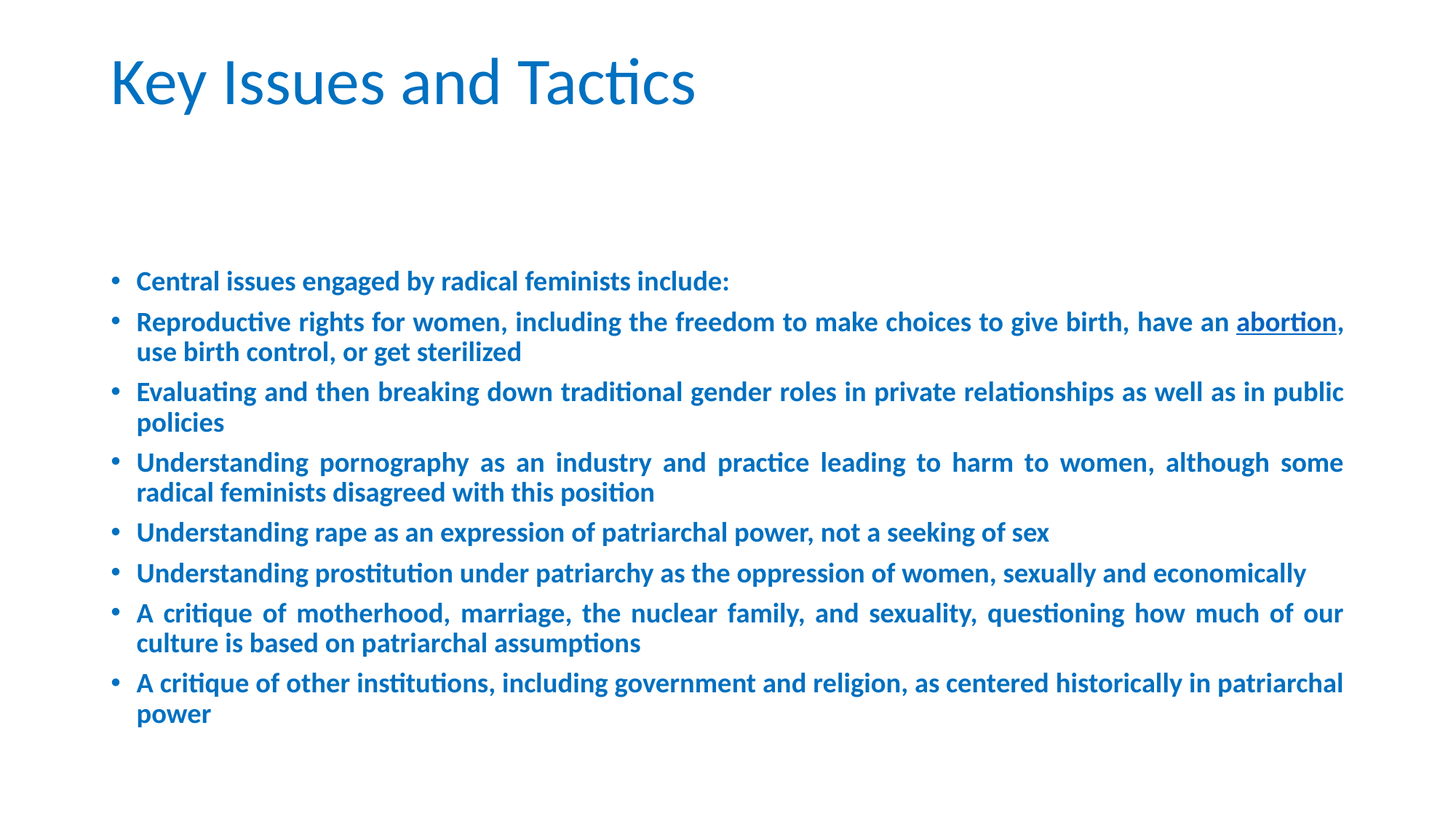

# Key Issues and Tactics

Central issues engaged by radical feminists include:
Reproductive rights for women, including the freedom to make choices to give birth, have an abortion, use birth control, or get sterilized
Evaluating and then breaking down traditional gender roles in private relationships as well as in public policies
Understanding pornography as an industry and practice leading to harm to women, although some radical feminists disagreed with this position
Understanding rape as an expression of patriarchal power, not a seeking of sex
Understanding prostitution under patriarchy as the oppression of women, sexually and economically
A critique of motherhood, marriage, the nuclear family, and sexuality, questioning how much of our culture is based on patriarchal assumptions
A critique of other institutions, including government and religion, as centered historically in patriarchal power